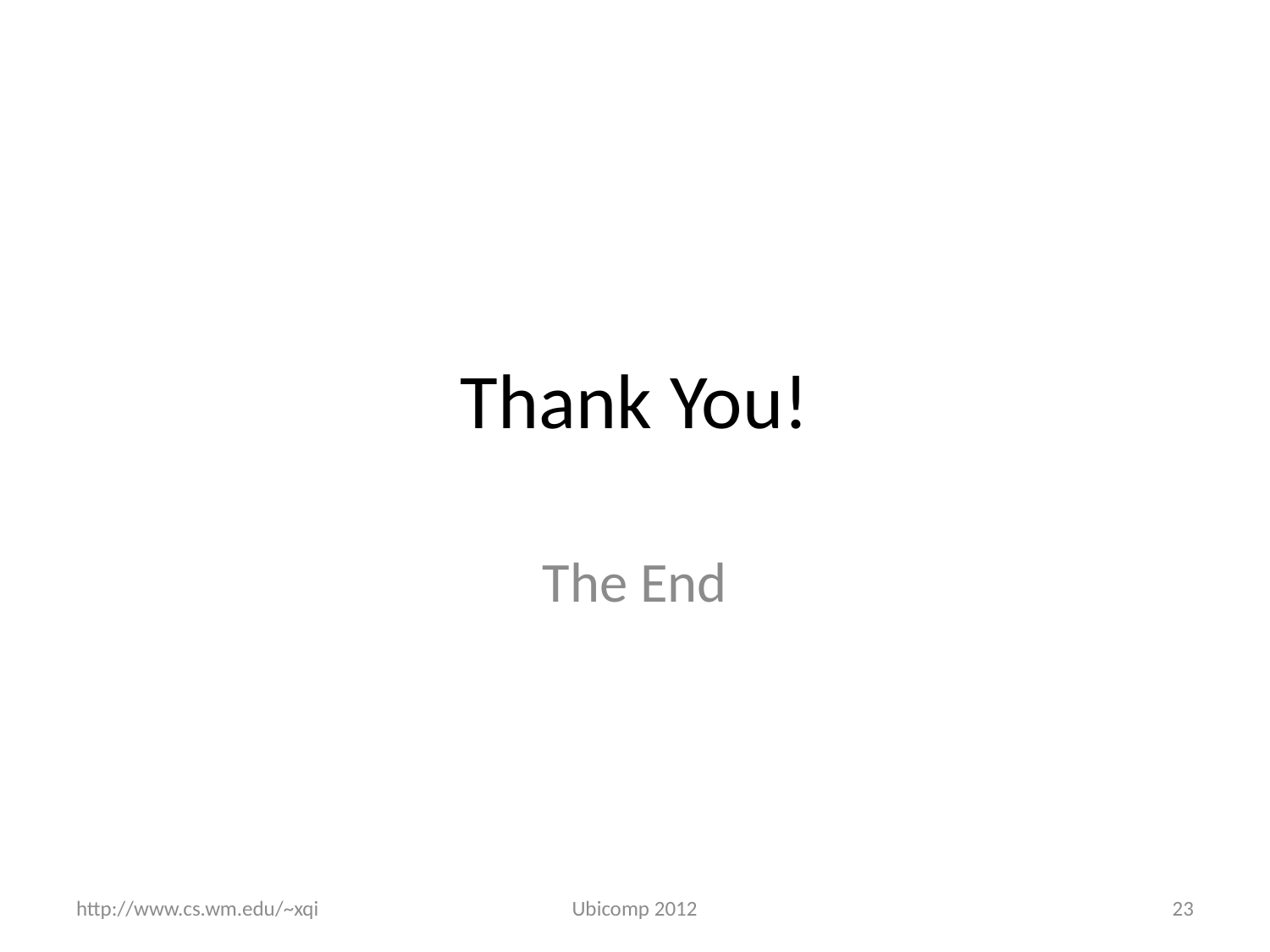

# Thank You!
The End
http://www.cs.wm.edu/~xqi
Ubicomp 2012
23